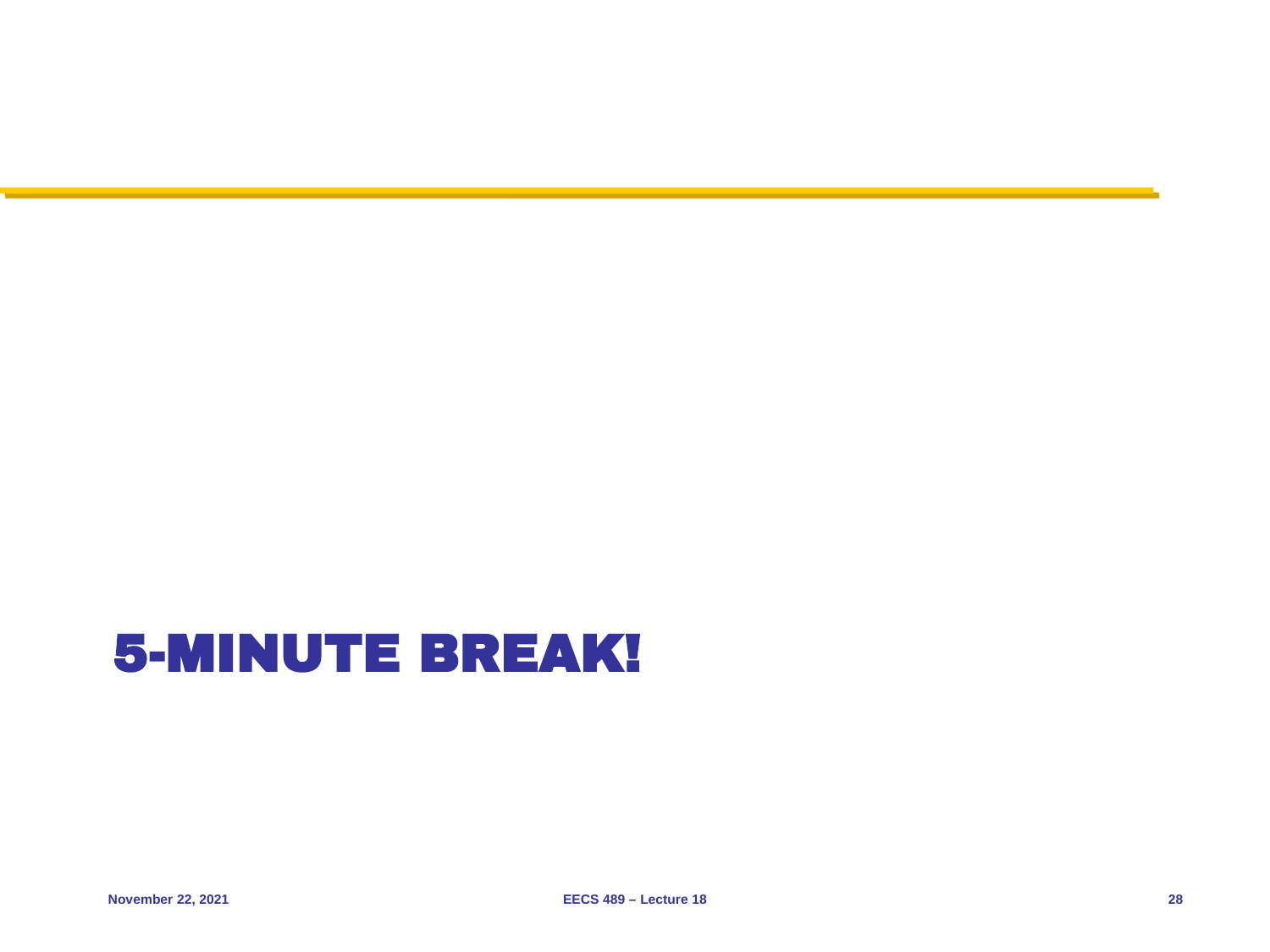

# 5-minute break!
November 22, 2021
EECS 489 – Lecture 18
28